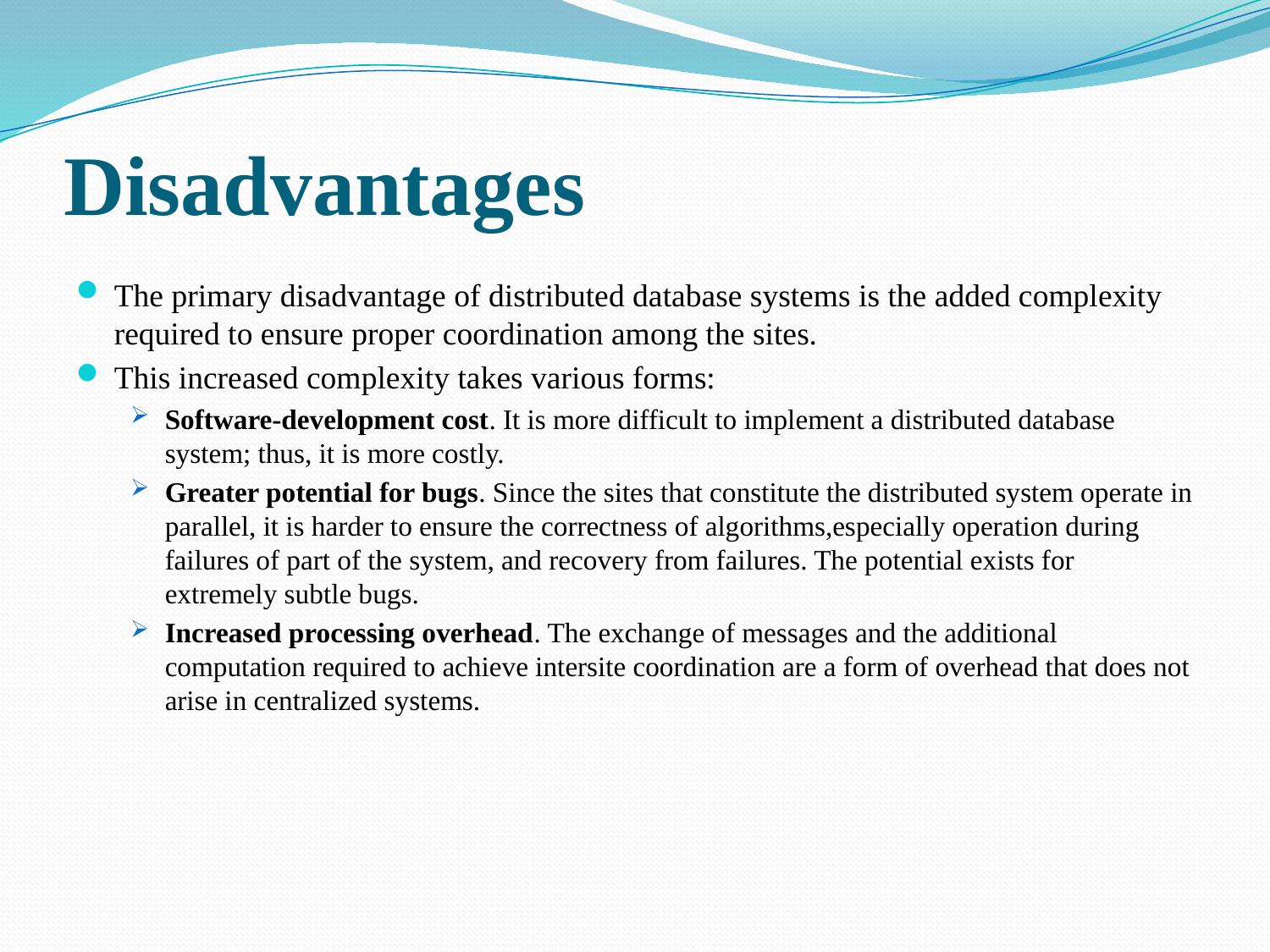

# Disadvantages
The primary disadvantage of distributed database systems is the added complexity required to ensure proper coordination among the sites.
This increased complexity takes various forms:
Software-development cost. It is more difficult to implement a distributed database system; thus, it is more costly.
Greater potential for bugs. Since the sites that constitute the distributed system operate in parallel, it is harder to ensure the correctness of algorithms,especially operation during failures of part of the system, and recovery from failures. The potential exists for extremely subtle bugs.
Increased processing overhead. The exchange of messages and the additional computation required to achieve intersite coordination are a form of overhead that does not arise in centralized systems.